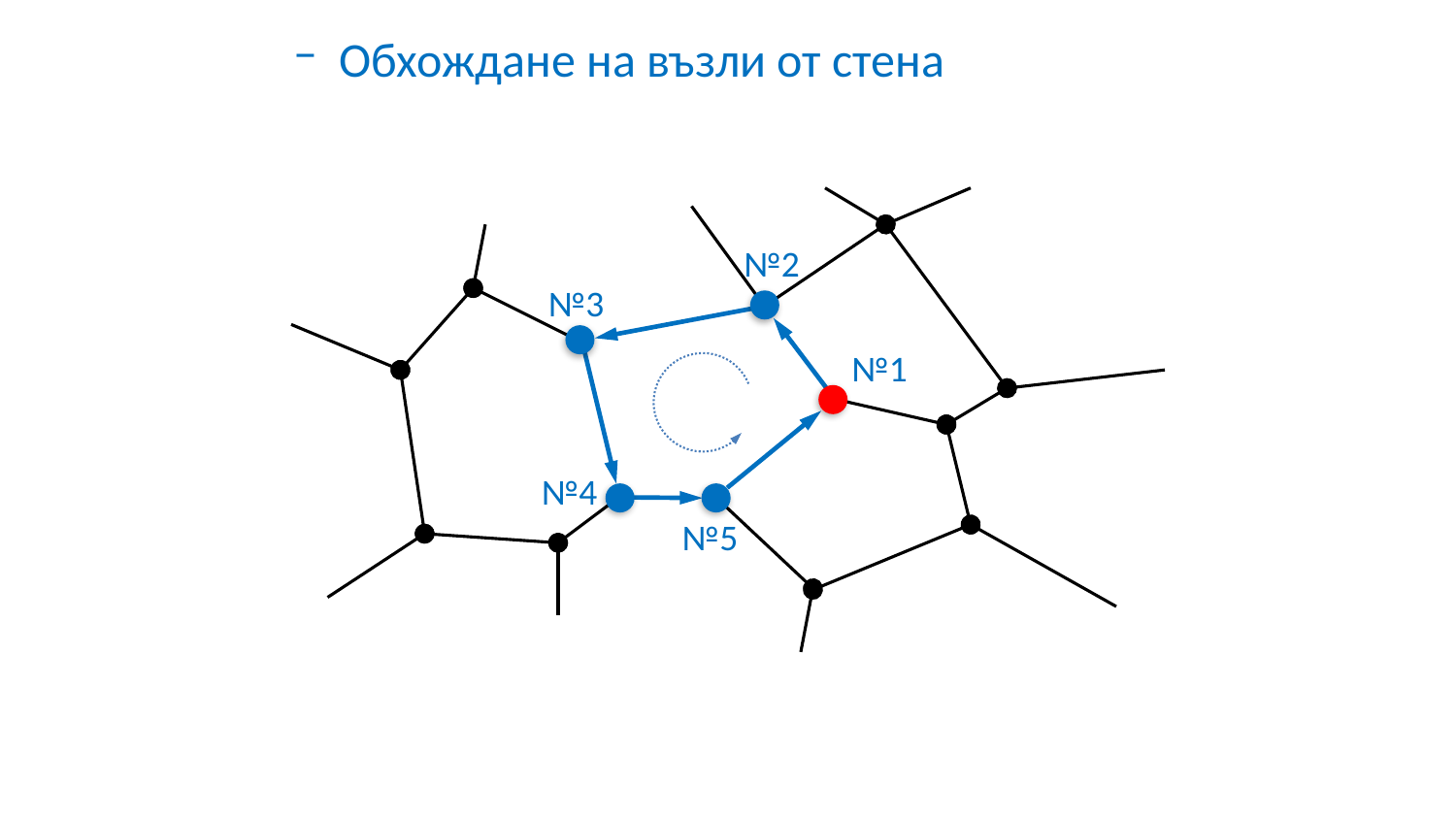

Обхождане на възли от стена
№2
№3

№1

№4

№5